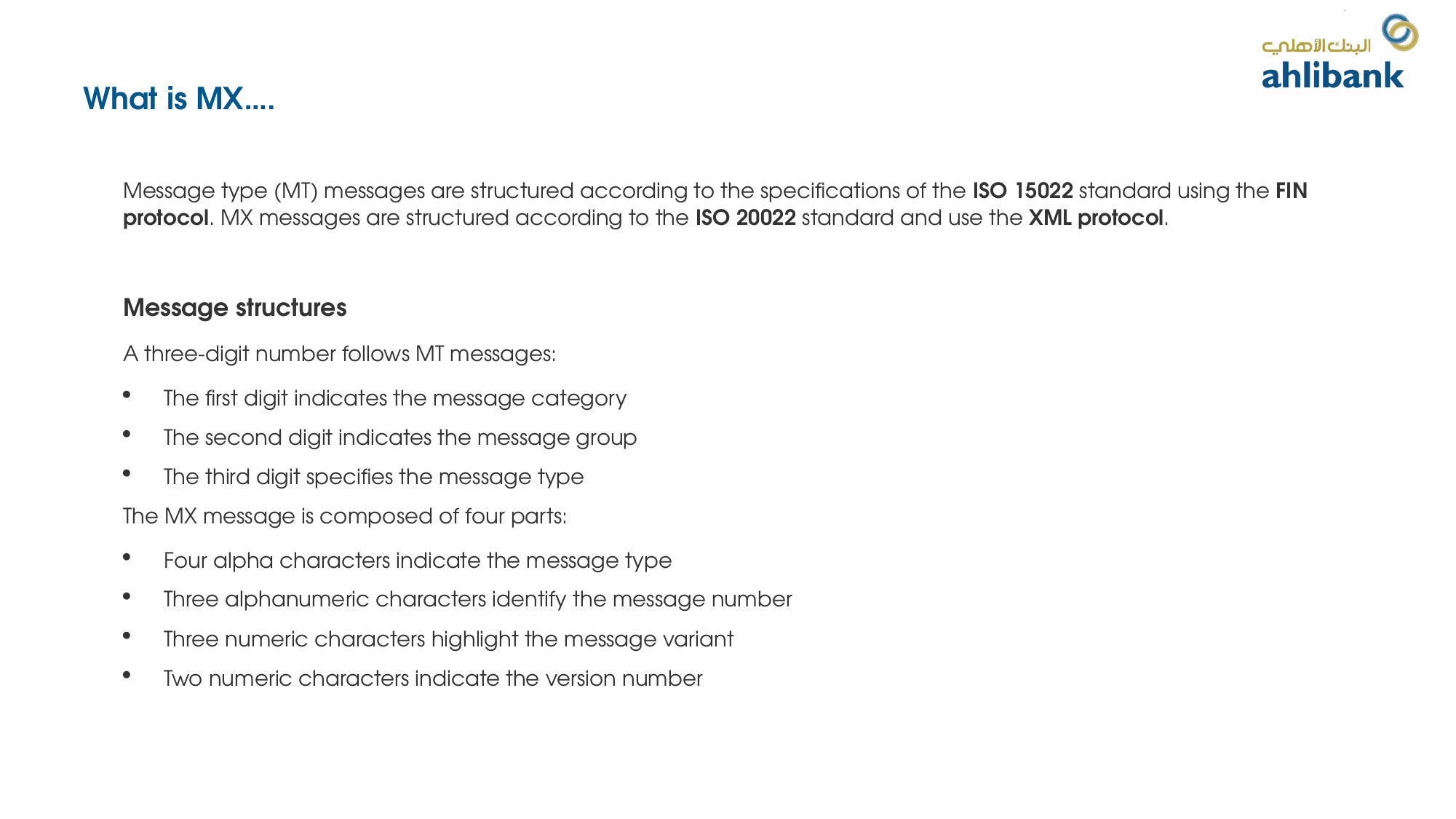

What is MX….
Message type (MT) messages are structured according to the specifications of the ISO 15022 standard using the FIN protocol. MX messages are structured according to the ISO 20022 standard and use the XML protocol.

Message structures
A three-digit number follows MT messages:
The first digit indicates the message category
The second digit indicates the message group
The third digit specifies the message type
The MX message is composed of four parts:
Four alpha characters indicate the message type
Three alphanumeric characters identify the message number
Three numeric characters highlight the message variant
Two numeric characters indicate the version number